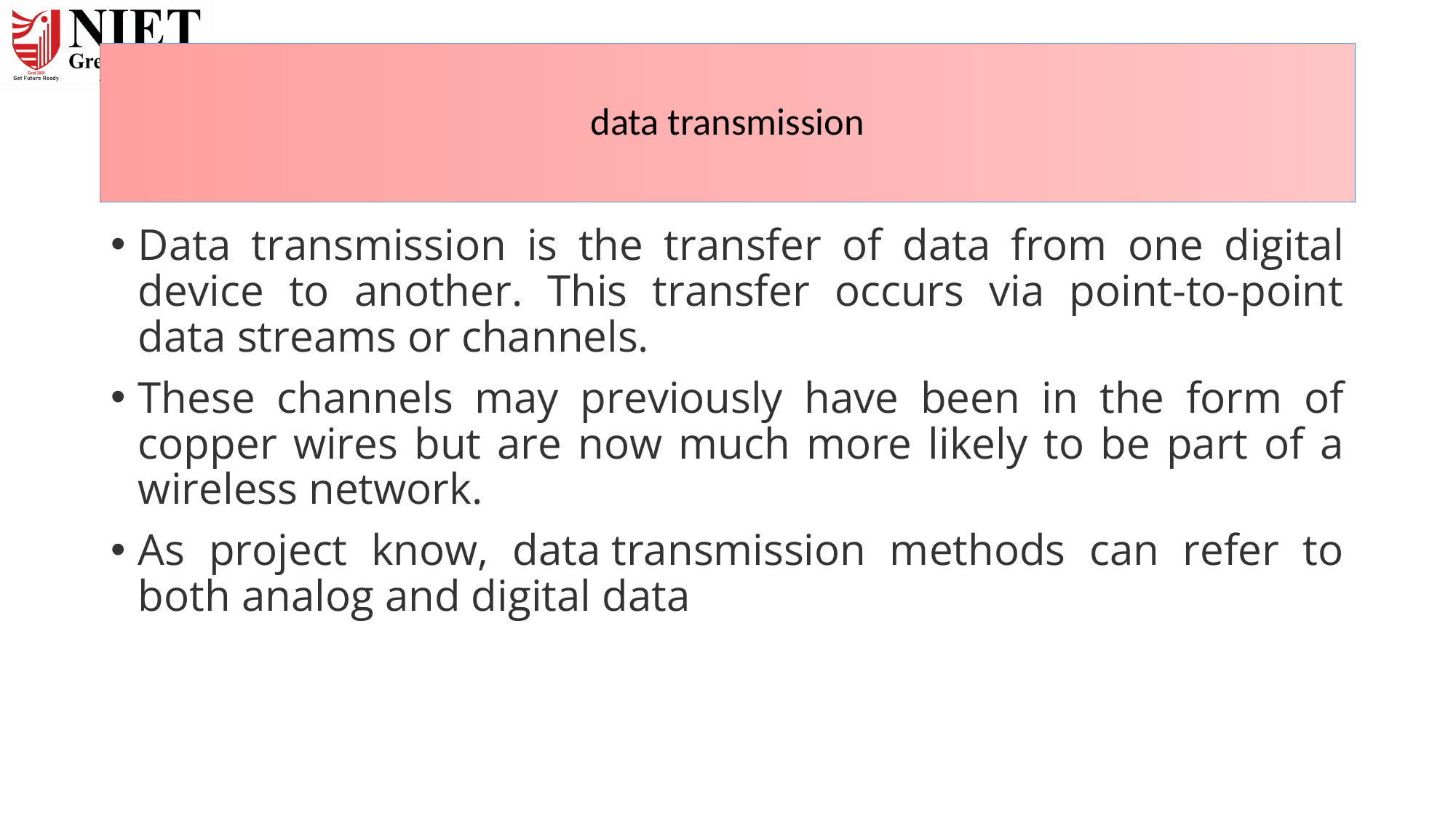

# data transmission
Data transmission is the transfer of data from one digital device to another. This transfer occurs via point-to-point data streams or channels.
These channels may previously have been in the form of copper wires but are now much more likely to be part of a wireless network.
As project know, data transmission methods can refer to both analog and digital data